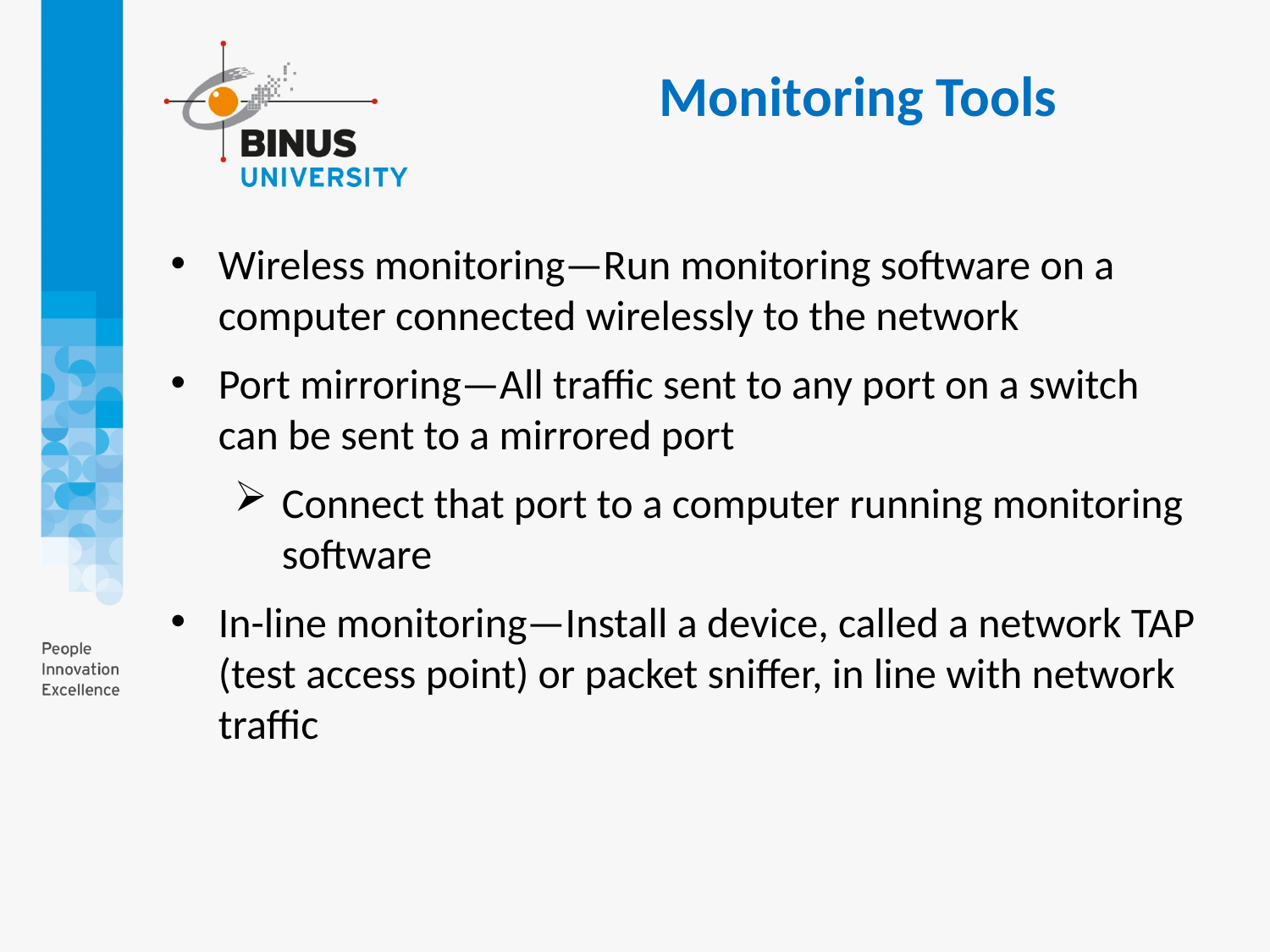

Monitoring Tools
Wireless monitoring—Run monitoring software on a computer connected wirelessly to the network
Port mirroring—All traffic sent to any port on a switch can be sent to a mirrored port
Connect that port to a computer running monitoring software
In-line monitoring—Install a device, called a network TAP (test access point) or packet sniffer, in line with network traffic